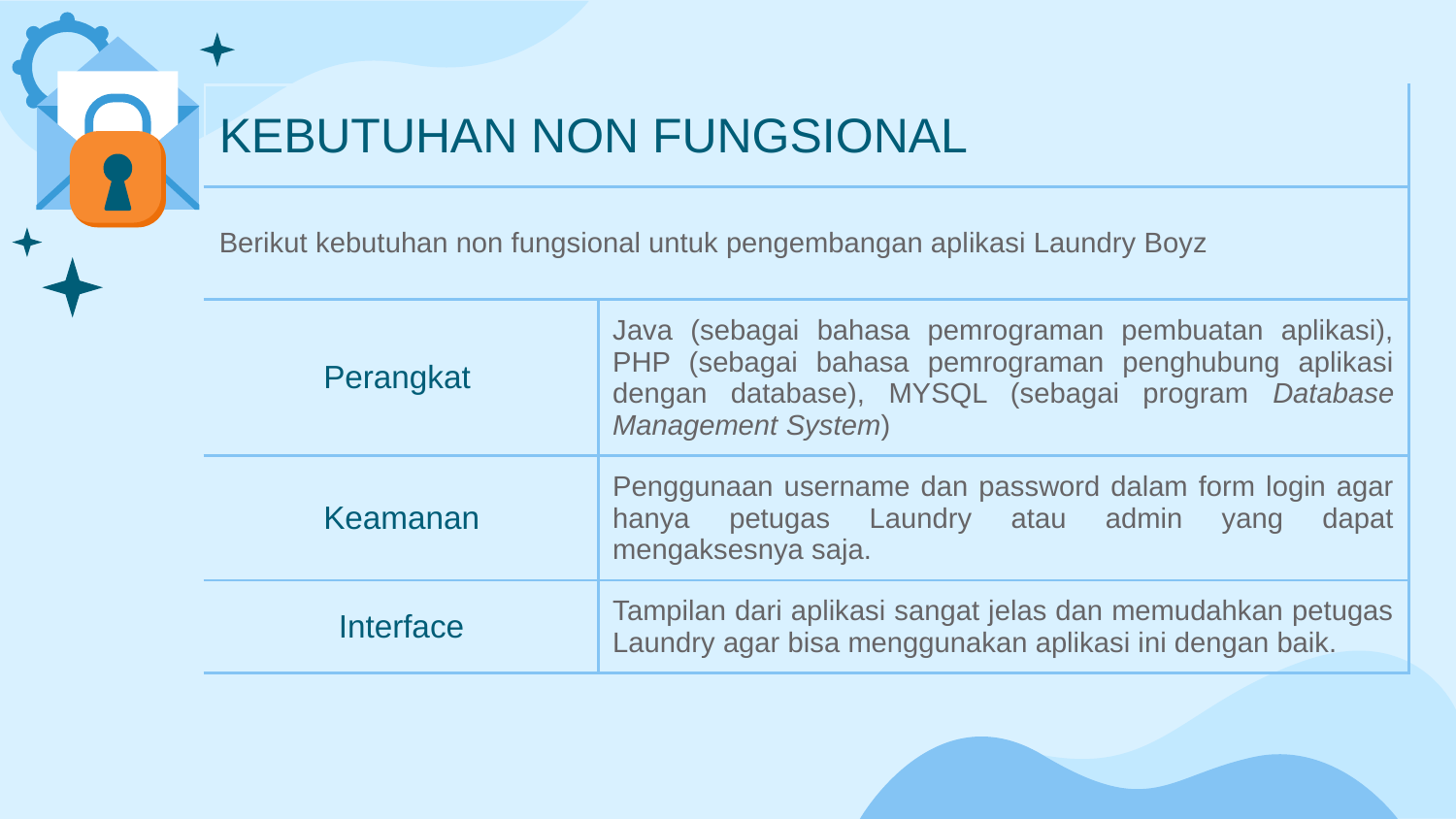

| KEBUTUHAN NON FUNGSIONAL |  |
| --- | --- |
| Berikut kebutuhan non fungsional untuk pengembangan aplikasi Laundry Boyz |  |
| Perangkat | Java (sebagai bahasa pemrograman pembuatan aplikasi), PHP (sebagai bahasa pemrograman penghubung aplikasi dengan database), MYSQL (sebagai program Database Management System) |
| Keamanan | Penggunaan username dan password dalam form login agar hanya petugas Laundry atau admin yang dapat mengaksesnya saja. |
| Interface | Tampilan dari aplikasi sangat jelas dan memudahkan petugas Laundry agar bisa menggunakan aplikasi ini dengan baik. |